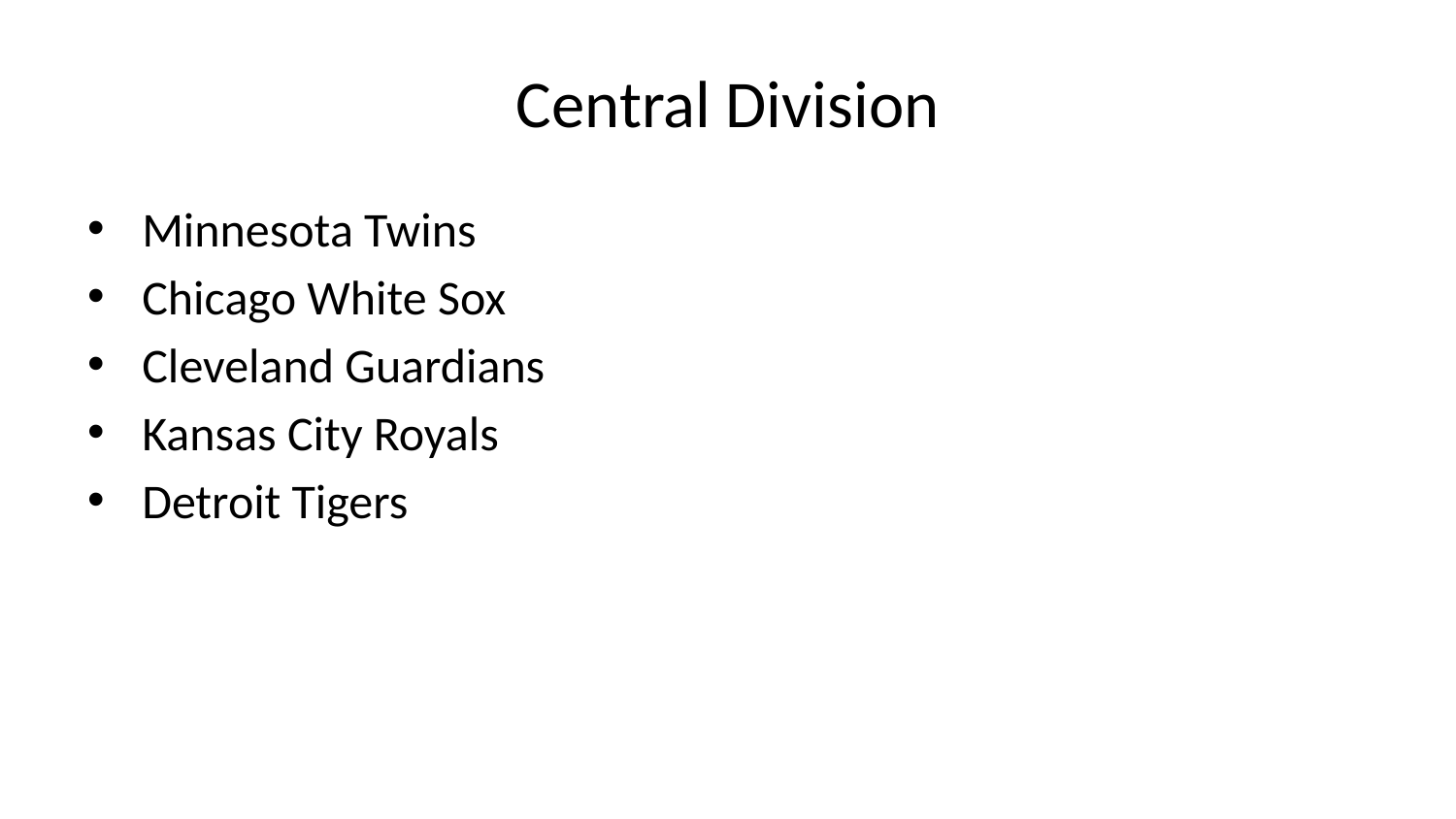

# Central Division
Minnesota Twins
Chicago White Sox
Cleveland Guardians
Kansas City Royals
Detroit Tigers